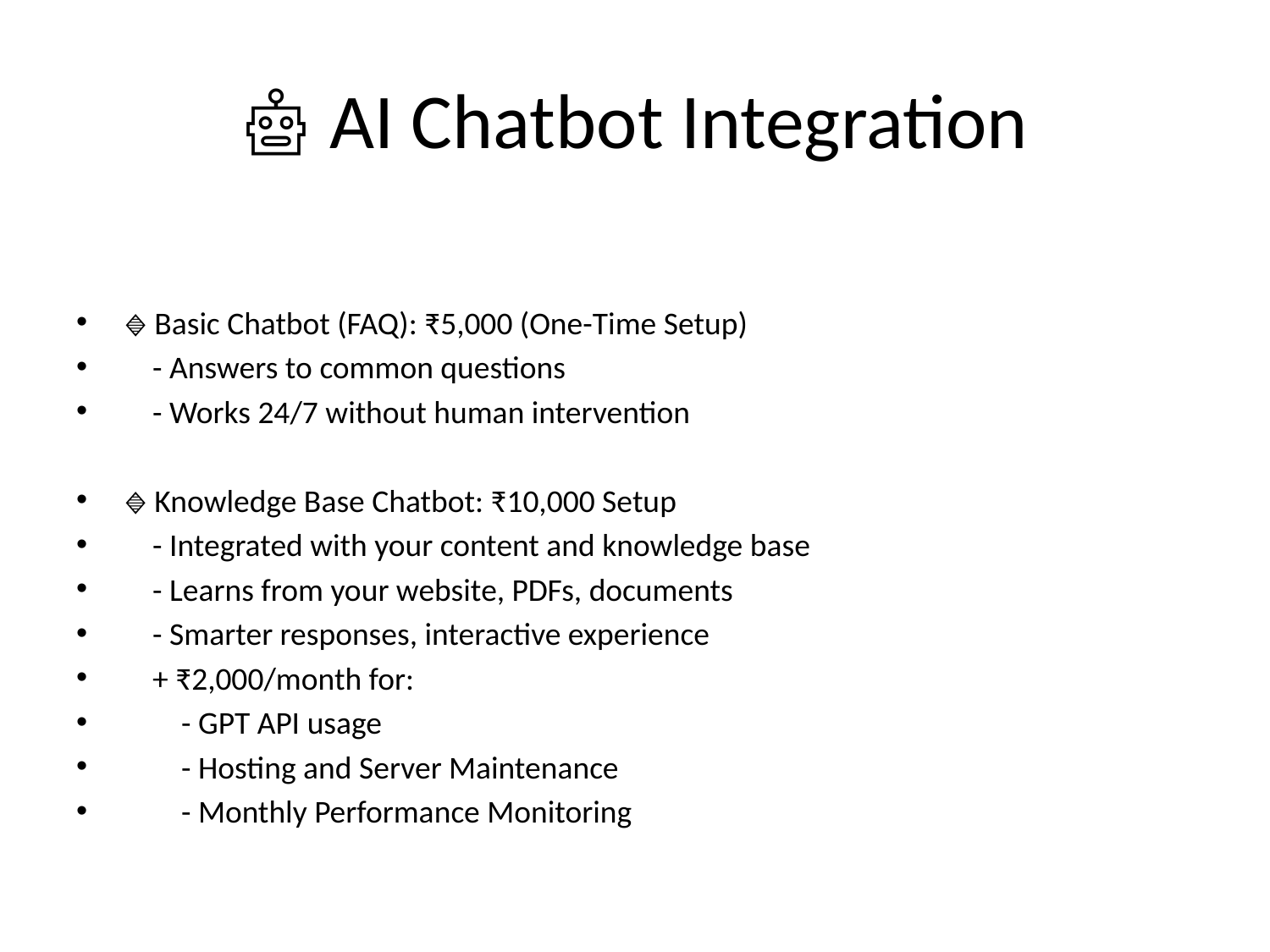

# 🤖 AI Chatbot Integration

🔹 Basic Chatbot (FAQ): ₹5,000 (One-Time Setup)
    - Answers to common questions
    - Works 24/7 without human intervention

🔹 Knowledge Base Chatbot: ₹10,000 Setup
    - Integrated with your content and knowledge base
    - Learns from your website, PDFs, documents
    - Smarter responses, interactive experience
    + ₹2,000/month for:
        - GPT API usage
        - Hosting and Server Maintenance
        - Monthly Performance Monitoring